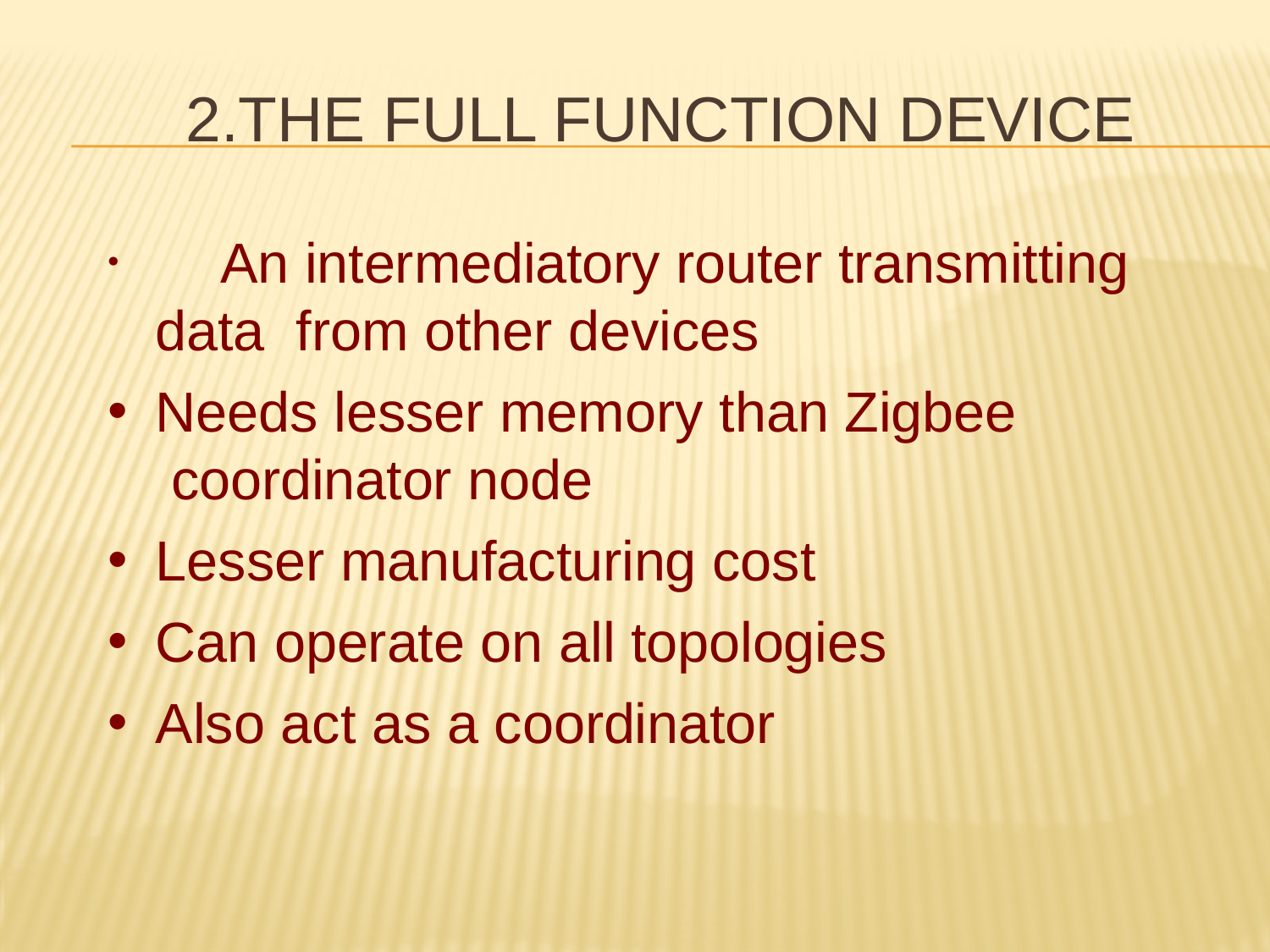

# 2.The full Function Device
	An intermediatory router transmitting data  from other devices
Needs lesser memory than Zigbee  coordinator node
Lesser manufacturing cost
Can operate on all topologies
Also act as a coordinator